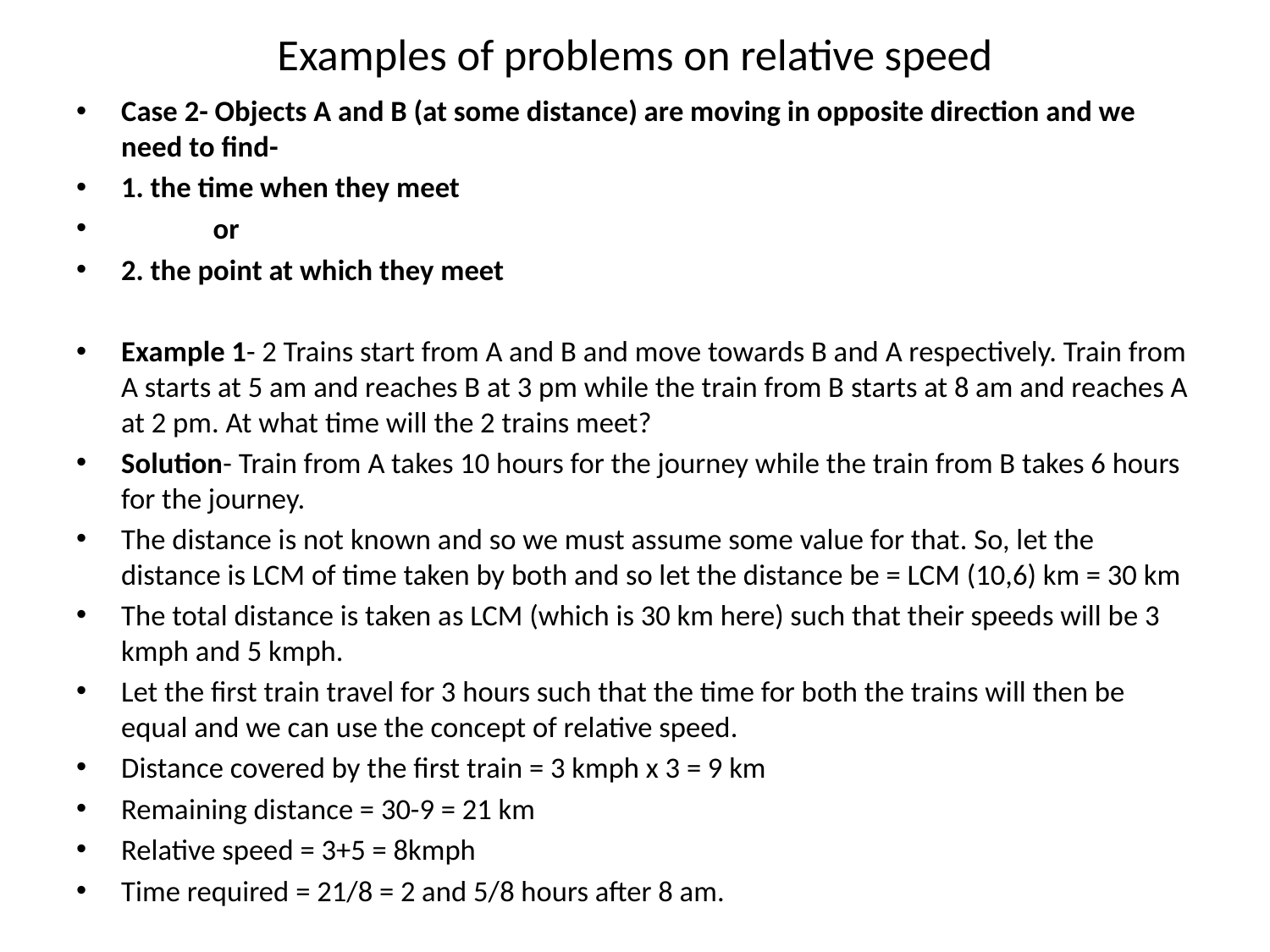

# Examples of problems on relative speed
Case 2- Objects A and B (at some distance) are moving in opposite direction and we need to find-
1. the time when they meet
              or
2. the point at which they meet

Example 1- 2 Trains start from A and B and move towards B and A respectively. Train from A starts at 5 am and reaches B at 3 pm while the train from B starts at 8 am and reaches A at 2 pm. At what time will the 2 trains meet?
Solution- Train from A takes 10 hours for the journey while the train from B takes 6 hours for the journey.
The distance is not known and so we must assume some value for that. So, let the distance is LCM of time taken by both and so let the distance be = LCM (10,6) km = 30 km
The total distance is taken as LCM (which is 30 km here) such that their speeds will be 3 kmph and 5 kmph.
Let the first train travel for 3 hours such that the time for both the trains will then be equal and we can use the concept of relative speed.
Distance covered by the first train = 3 kmph x 3 = 9 km
Remaining distance = 30-9 = 21 km
Relative speed = 3+5 = 8kmph
Time required = 21/8 = 2 and 5/8 hours after 8 am.